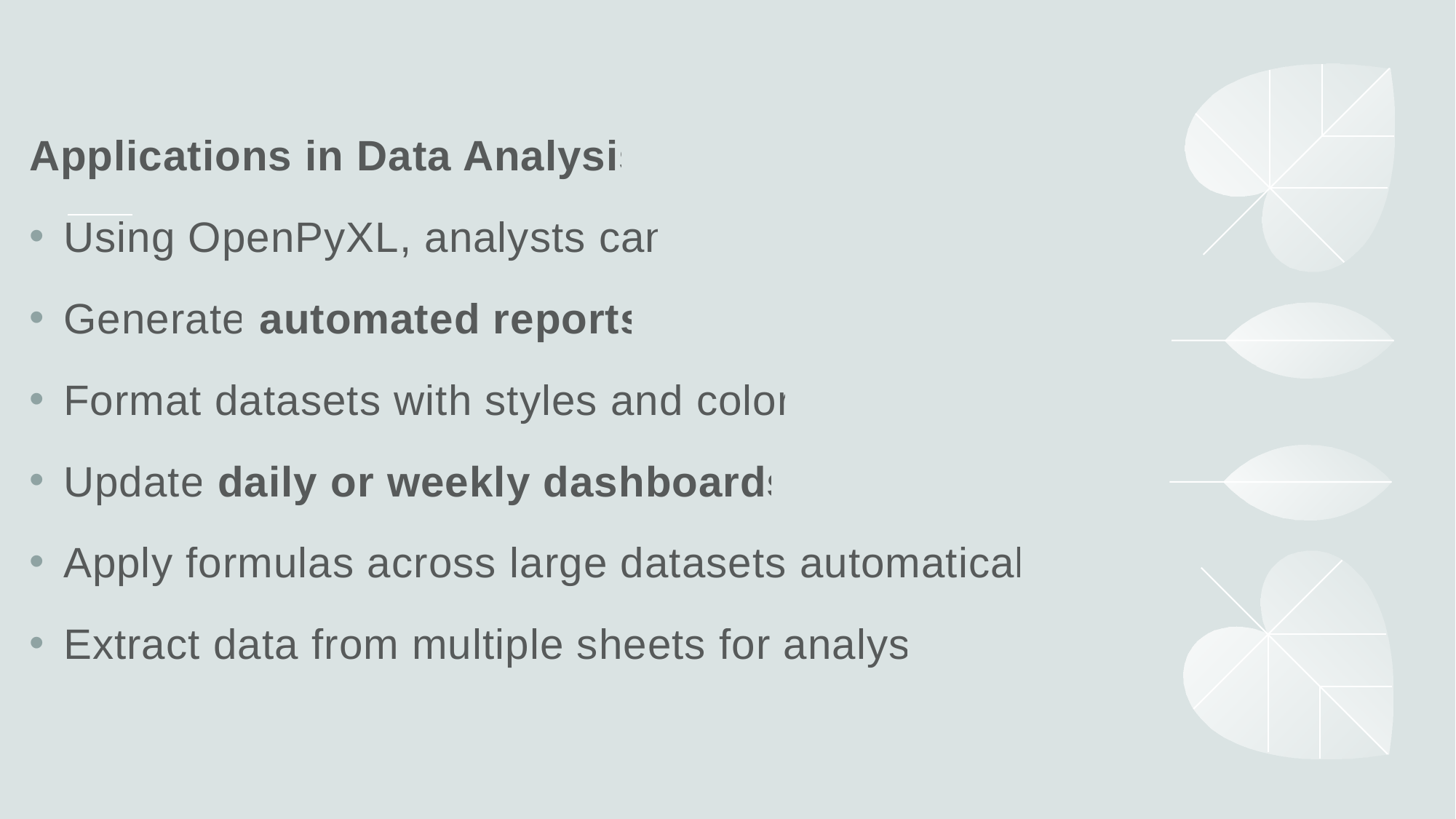

Applications in Data Analysis
Using OpenPyXL, analysts can:
Generate automated reports
Format datasets with styles and colors
Update daily or weekly dashboards
Apply formulas across large datasets automatically
Extract data from multiple sheets for analysis